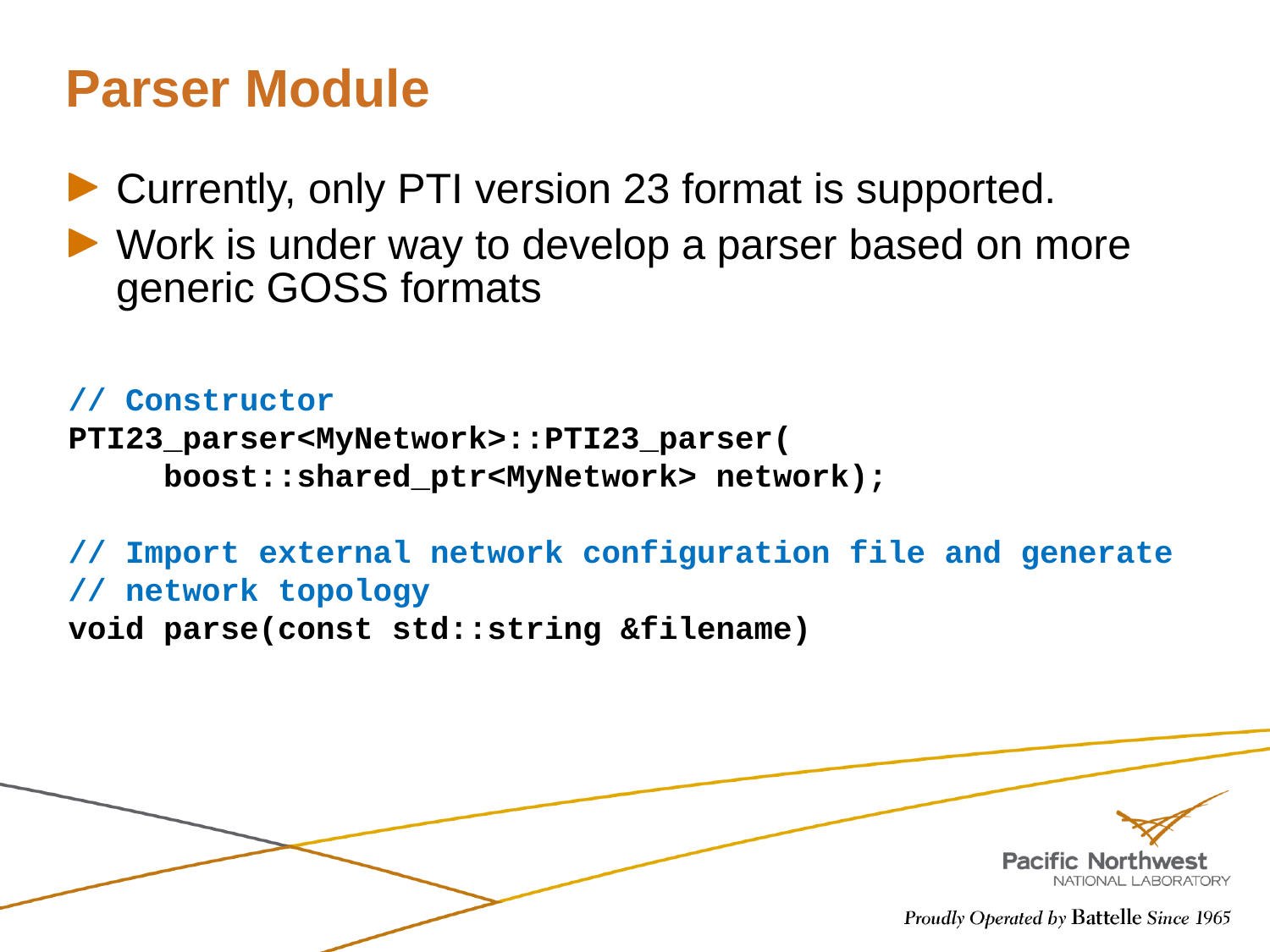

# Parser Module
Currently, only PTI version 23 format is supported.
Work is under way to develop a parser based on more generic GOSS formats
// Constructor
PTI23_parser<MyNetwork>::PTI23_parser(
     boost::shared_ptr<MyNetwork> network);

// Import external network configuration file and generate
// network topology
void parse(const std::string &filename)